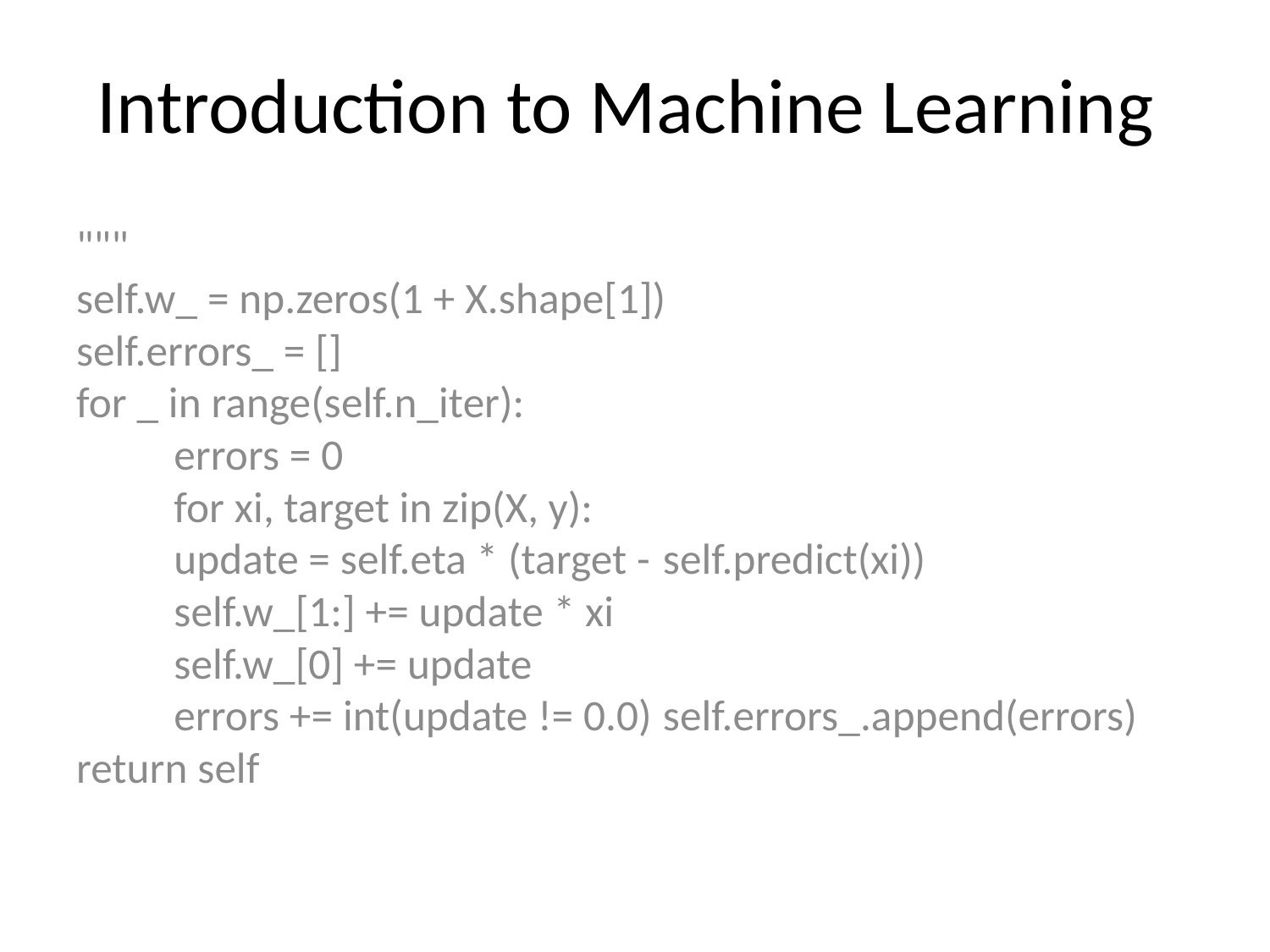

# Introduction to Machine Learning
"""
self.w_ = np.zeros(1 + X.shape[1])
self.errors_ = []
for _ in range(self.n_iter):
	errors = 0
	for xi, target in zip(X, y):
		update = self.eta * (target - 					self.predict(xi))
		self.w_[1:] += update * xi
		self.w_[0] += update
		errors += int(update != 0.0) 			self.errors_.append(errors)
return self